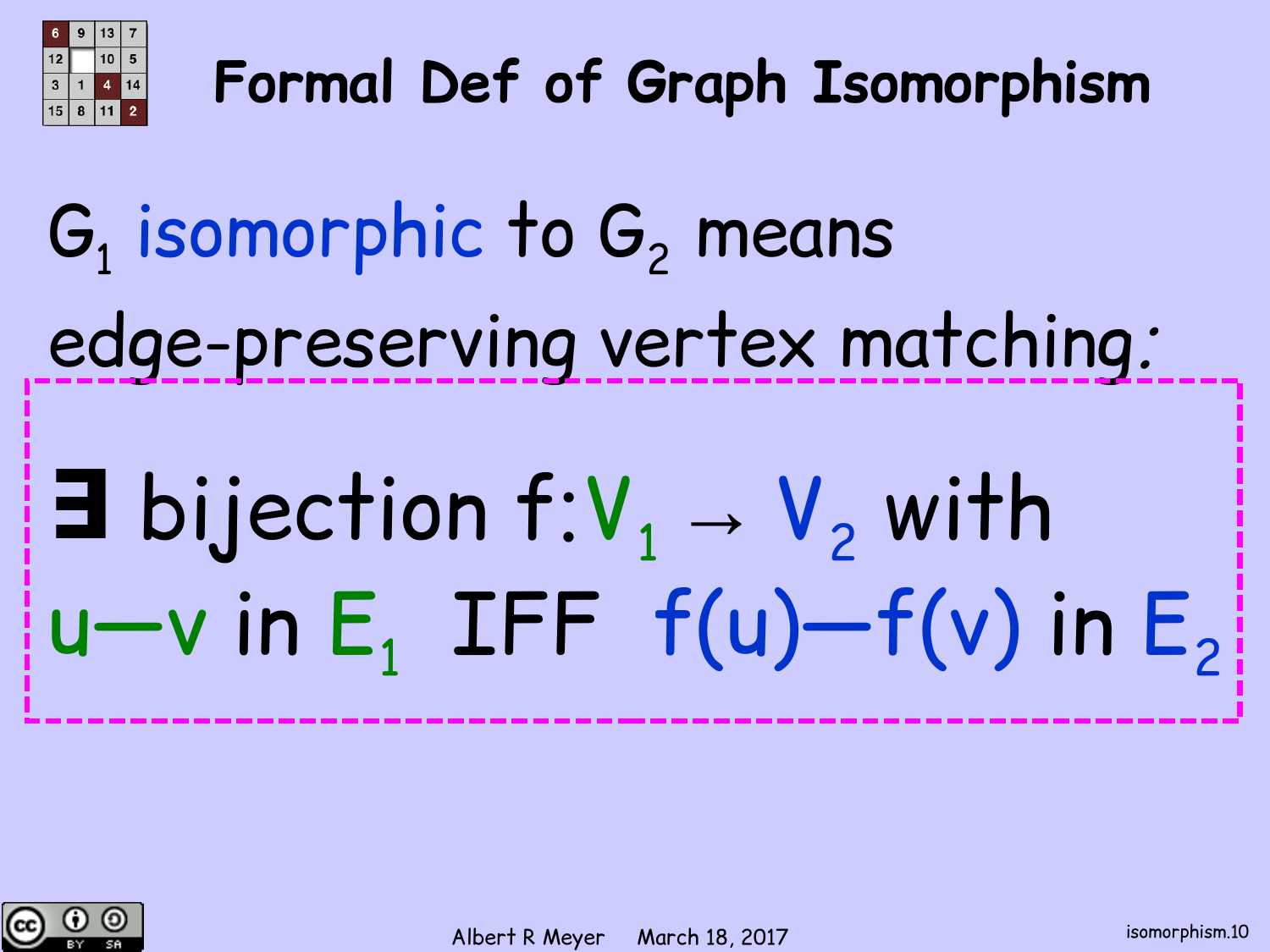

# Formal Def of Graph Isomorphism
G1 isomorphic to G2  means
edge-preserving vertex matching:
∃ bijection f:V1 → V2 with
u—v in E1  IFF  f(u)—f(v) in E2

isomorphism.10